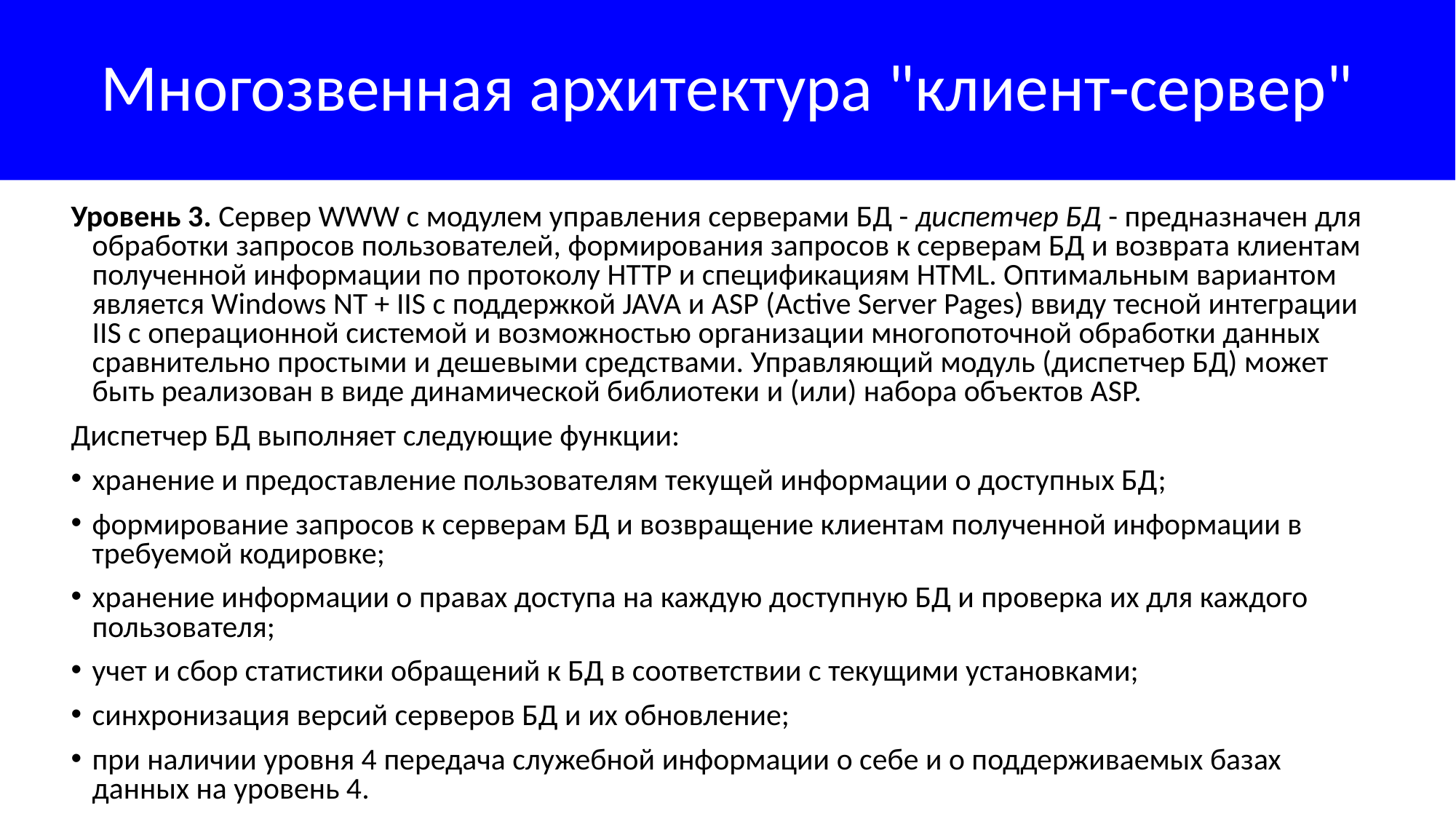

Многозвенная архитектура "клиент-сервер"
Уровень 3. Сервер WWW с модулем управления серверами БД - диспетчер БД - предназначен для обработки запросов пользователей, формирования запросов к серверам БД и возврата клиентам полученной информации по протоколу HTTP и спецификациям HTML. Оптимальным вариантом является Windows NT + IIS с поддержкой JAVA и ASP (Active Server Pages) ввиду тесной интеграции IIS с операционной системой и возможностью организации многопоточной обработки данных сравнительно простыми и дешевыми средствами. Управляющий модуль (диспетчер БД) может быть реализован в виде динамической библиотеки и (или) набора объектов ASP.
Диспетчер БД выполняет следующие функции:
хранение и предоставление пользователям текущей информации о доступных БД;
формирование запросов к серверам БД и возвращение клиентам полученной информации в требуемой кодировке;
хранение информации о правах доступа на каждую доступную БД и проверка их для каждого пользователя;
учет и сбор статистики обращений к БД в соответствии с текущими установками;
синхронизация версий серверов БД и их обновление;
при наличии уровня 4 передача служебной информации о себе и о поддерживаемых базах данных на уровень 4.